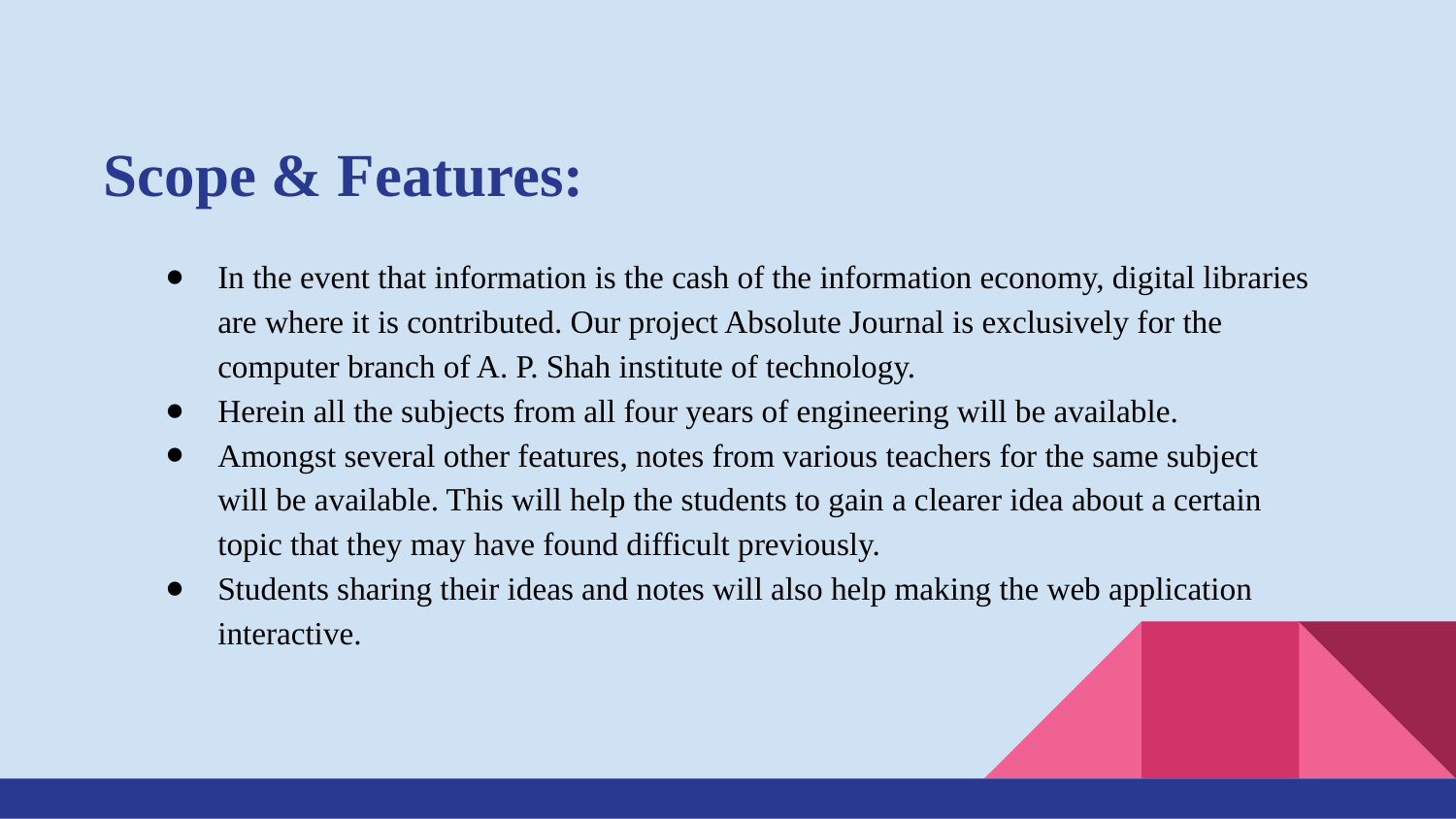

# Scope & Features:
In the event that information is the cash of the information economy, digital libraries are where it is contributed. Our project Absolute Journal is exclusively for the computer branch of A. P. Shah institute of technology.
Herein all the subjects from all four years of engineering will be available.
Amongst several other features, notes from various teachers for the same subject will be available. This will help the students to gain a clearer idea about a certain topic that they may have found difficult previously.
Students sharing their ideas and notes will also help making the web application interactive.